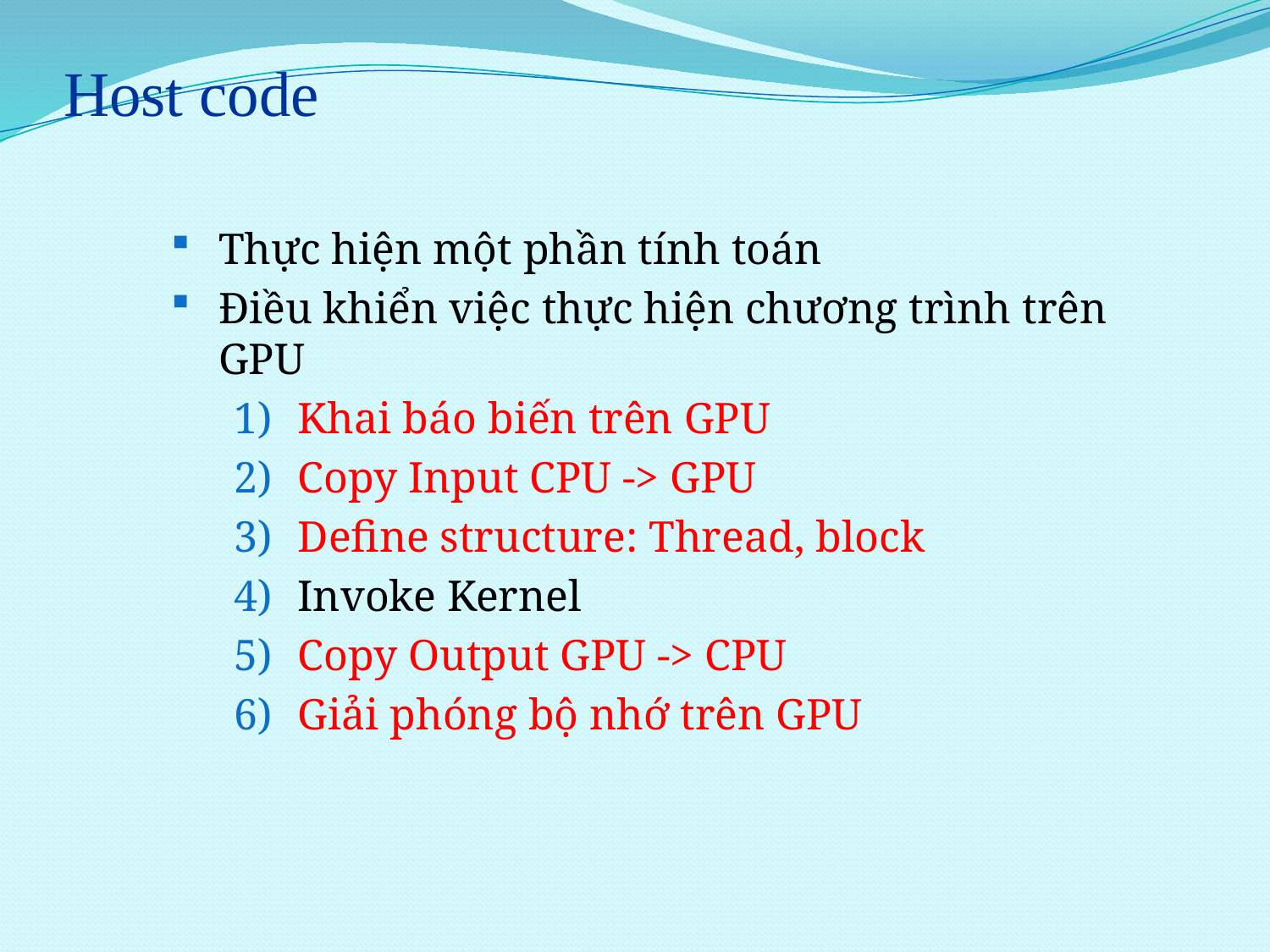

# Host code
Thực hiện một phần tính toán
Điều khiển việc thực hiện chương trình trên GPU
Khai báo biến trên GPU
Copy Input CPU -> GPU
Define structure: Thread, block
Invoke Kernel
Copy Output GPU -> CPU
Giải phóng bộ nhớ trên GPU